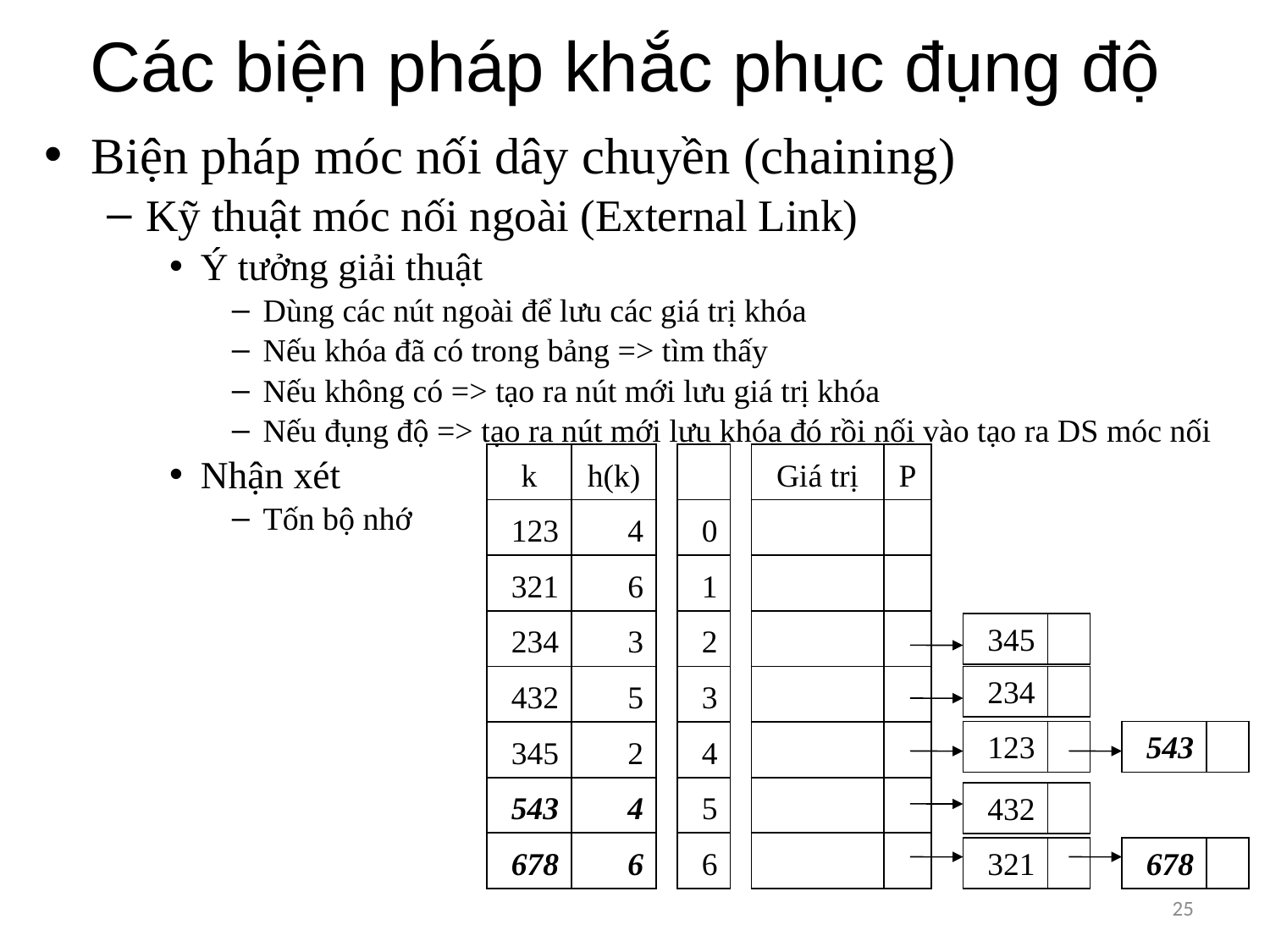

# Các biện pháp khắc phục đụng độ
Biện pháp móc nối dây chuyền (chaining)
Kỹ thuật móc nối ngoài (External Link)
Ý tưởng giải thuật
Dùng các nút ngoài để lưu các giá trị khóa
Nếu khóa đã có trong bảng => tìm thấy
Nếu không có => tạo ra nút mới lưu giá trị khóa
Nếu đụng độ => tạo ra nút mới lưu khóa đó rồi nối vào tạo ra DS móc nối
Nhận xét
Tốn bộ nhớ
| k | h(k) |
| --- | --- |
| 123 | 4 |
| 321 | 6 |
| 234 | 3 |
| 432 | 5 |
| 345 | 2 |
| 543 | 4 |
| 678 | 6 |
|  |
| --- |
| 0 |
| 1 |
| 2 |
| 3 |
| 4 |
| 5 |
| 6 |
| Giá trị | P |
| --- | --- |
|  |  |
|  |  |
|  |  |
|  |  |
|  |  |
|  |  |
|  |  |
| 345 |  |
| --- | --- |

| 234 |  |
| --- | --- |

| 123 |  |
| --- | --- |
| 543 |  |
| --- | --- |

| 432 |  |
| --- | --- |

| 321 |  |
| --- | --- |
| 678 |  |
| --- | --- |

25